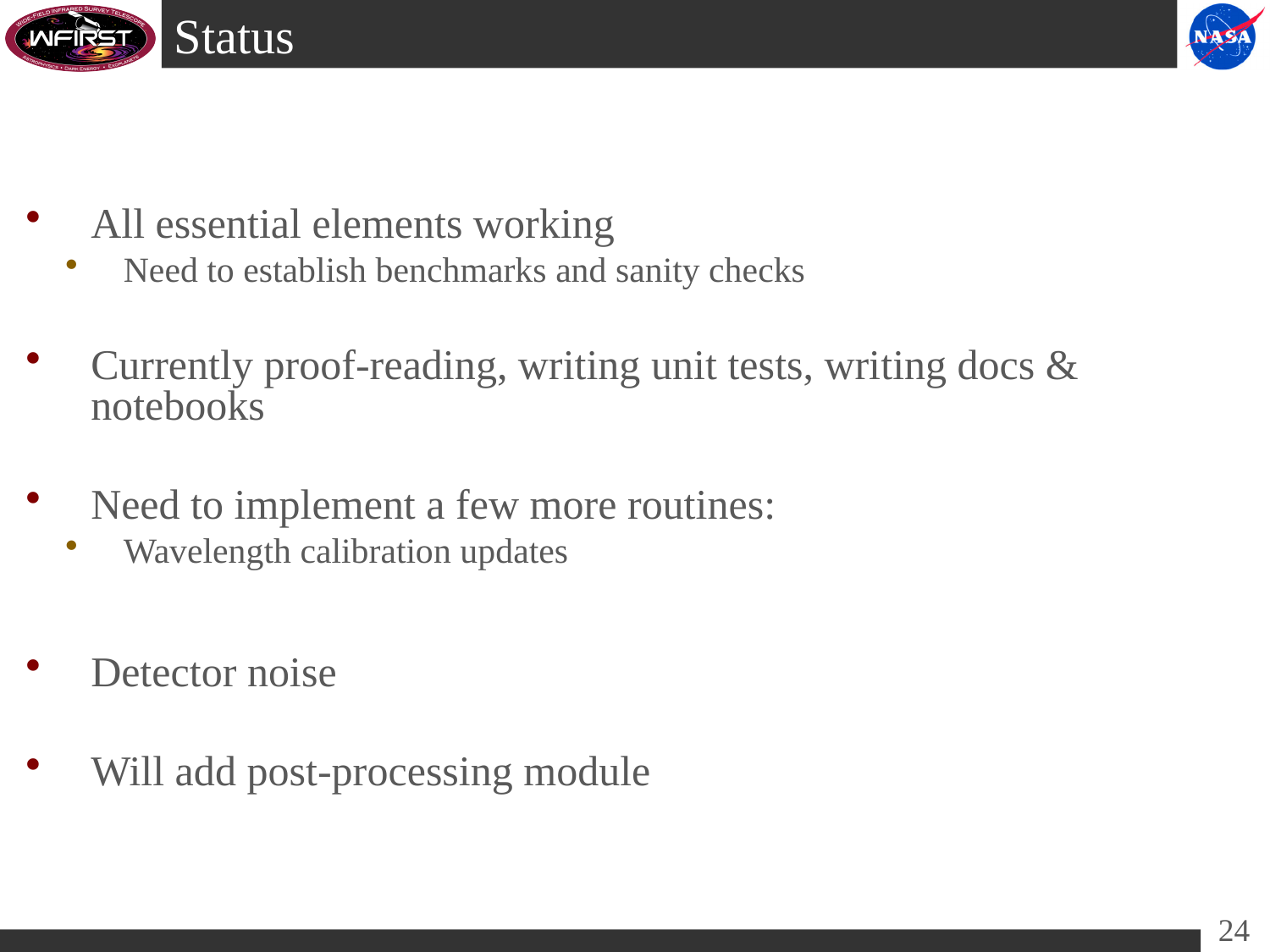

# Status
All essential elements working
Need to establish benchmarks and sanity checks

Currently proof-reading, writing unit tests, writing docs & notebooks

Need to implement a few more routines:
Wavelength calibration updates

Detector noise

Will add post-processing module